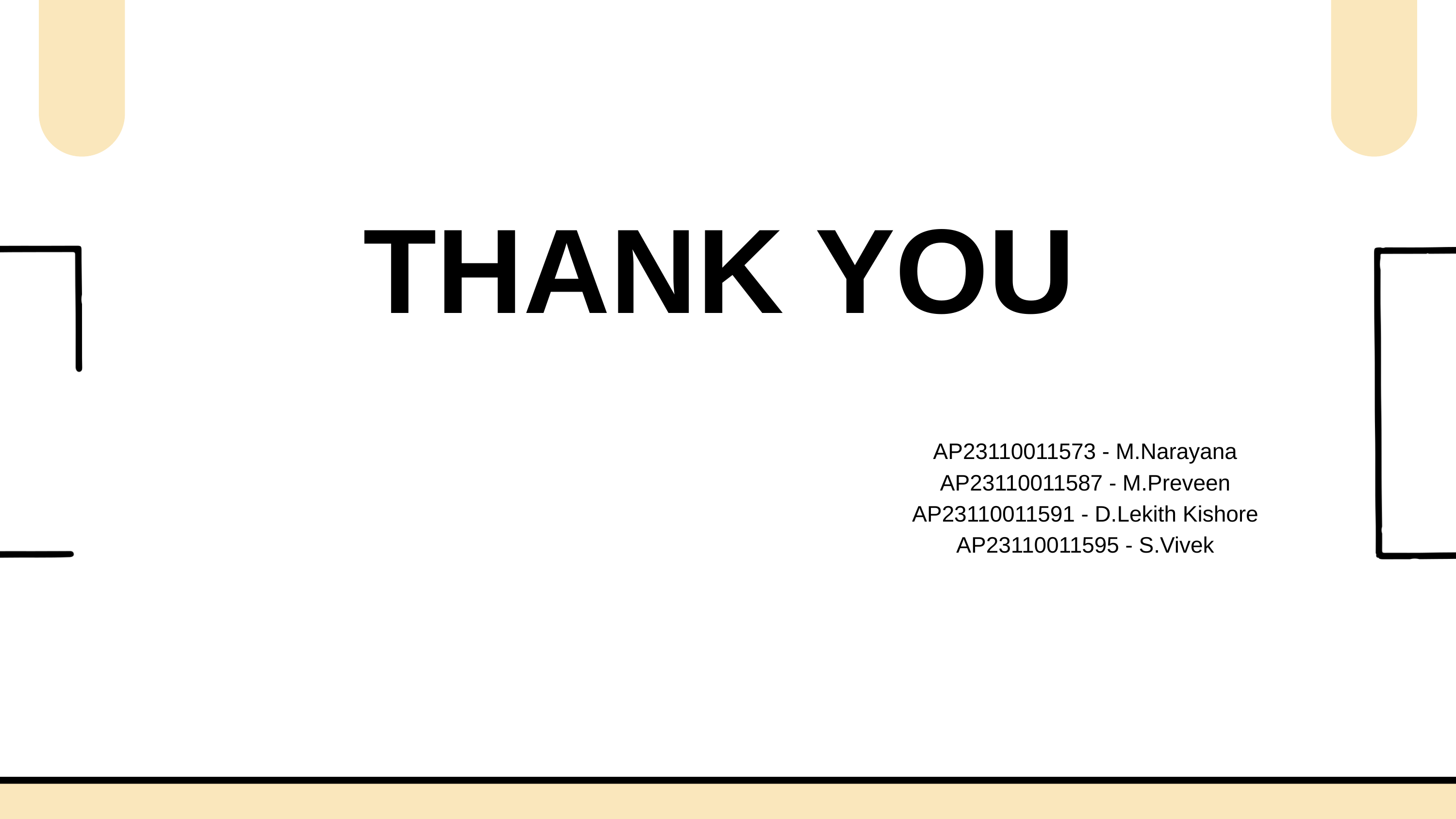

THANK YOU

AP23110011573 - M.Narayana
AP23110011587 - M.Preveen
AP23110011591 - D.Lekith Kishore
AP23110011595 - S.Vivek